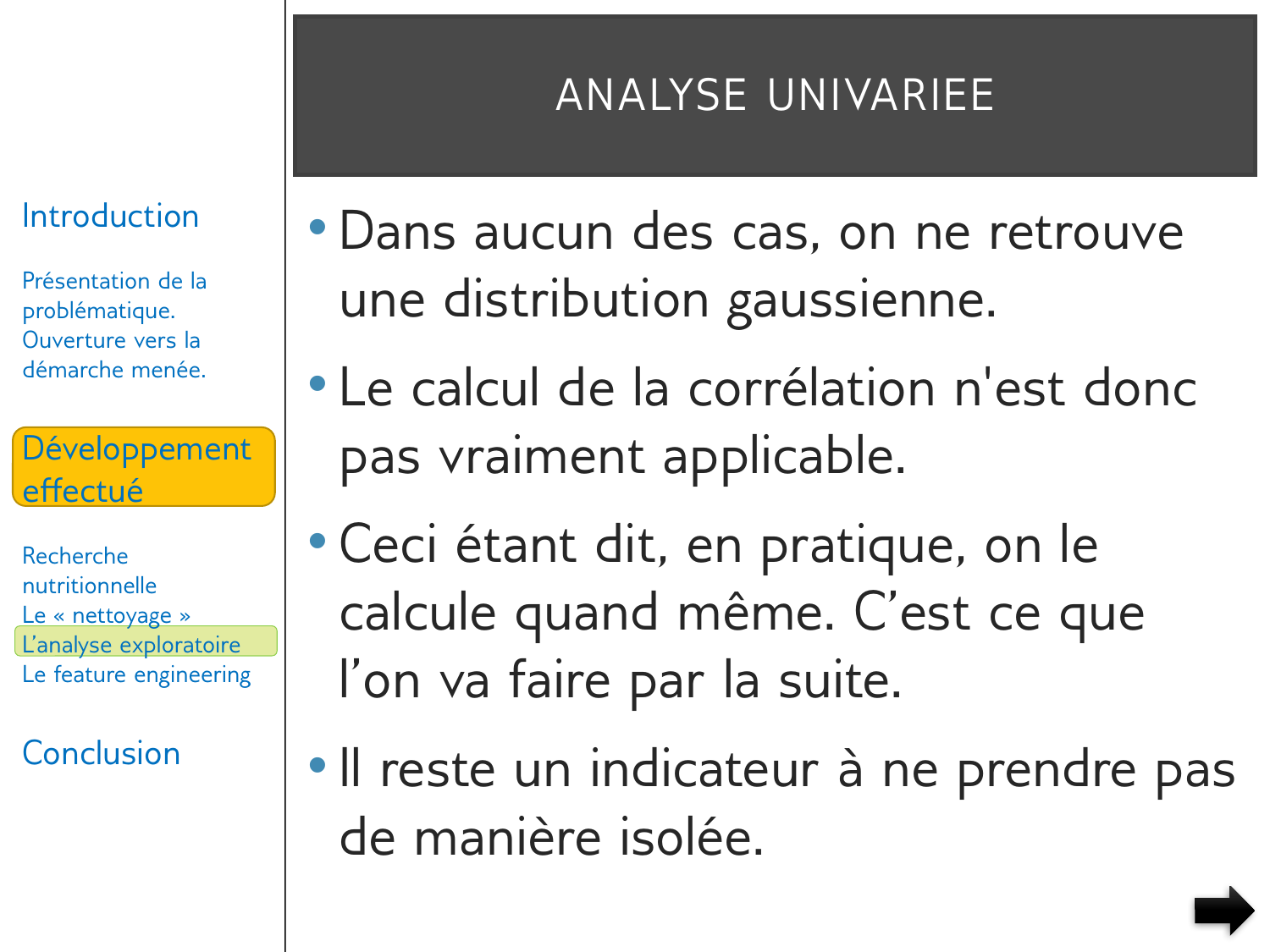

# ANALYSE UNIVARIEE
Dans aucun des cas, on ne retrouve une distribution gaussienne.
Le calcul de la corrélation n'est donc pas vraiment applicable.
Ceci étant dit, en pratique, on le calcule quand même. C’est ce que l’on va faire par la suite.
Il reste un indicateur à ne prendre pas de manière isolée.